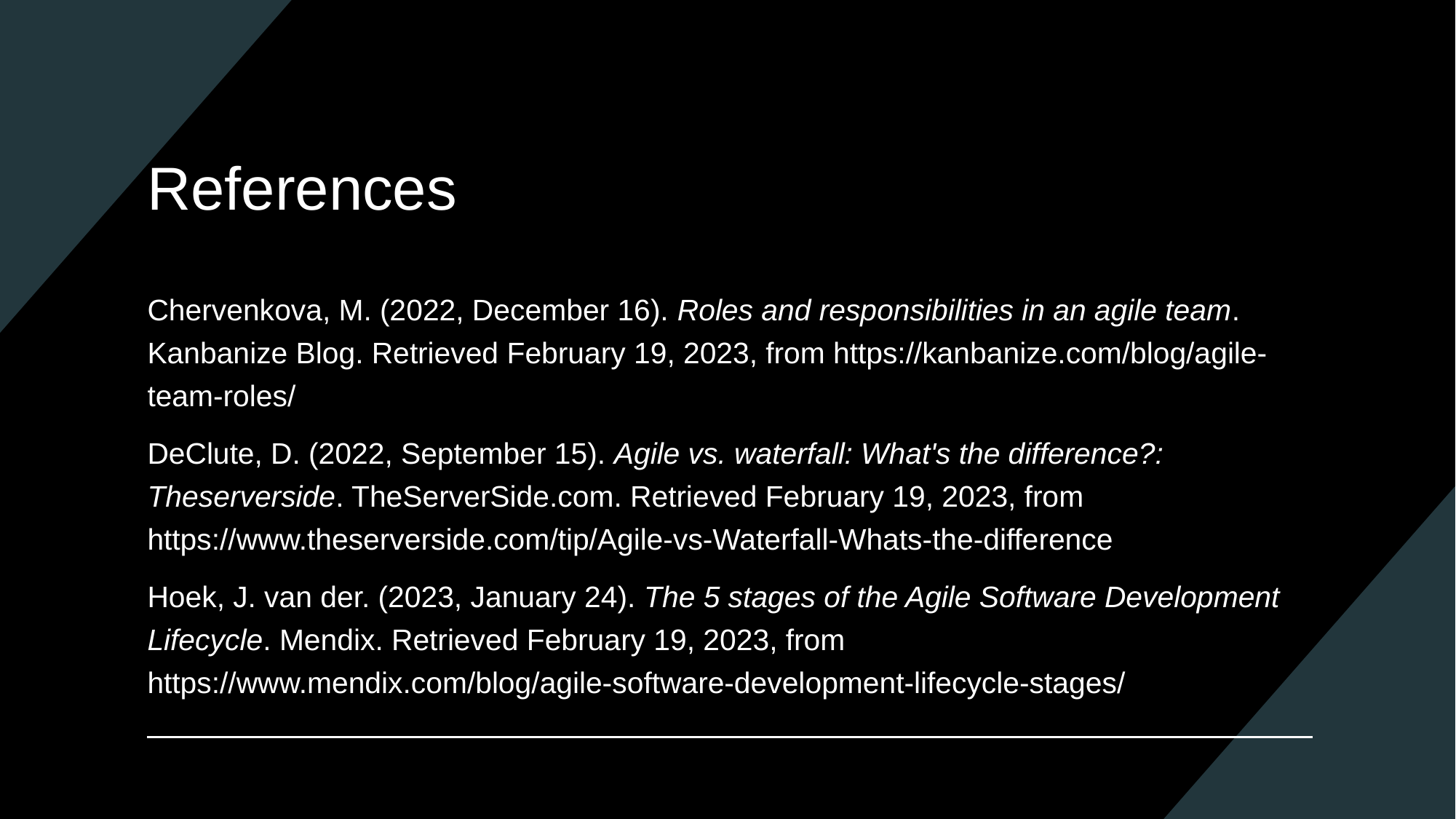

# References
Chervenkova, M. (2022, December 16). Roles and responsibilities in an agile team. Kanbanize Blog. Retrieved February 19, 2023, from https://kanbanize.com/blog/agile-team-roles/
DeClute, D. (2022, September 15). Agile vs. waterfall: What's the difference?: Theserverside. TheServerSide.com. Retrieved February 19, 2023, from https://www.theserverside.com/tip/Agile-vs-Waterfall-Whats-the-difference
Hoek, J. van der. (2023, January 24). The 5 stages of the Agile Software Development Lifecycle. Mendix. Retrieved February 19, 2023, from https://www.mendix.com/blog/agile-software-development-lifecycle-stages/